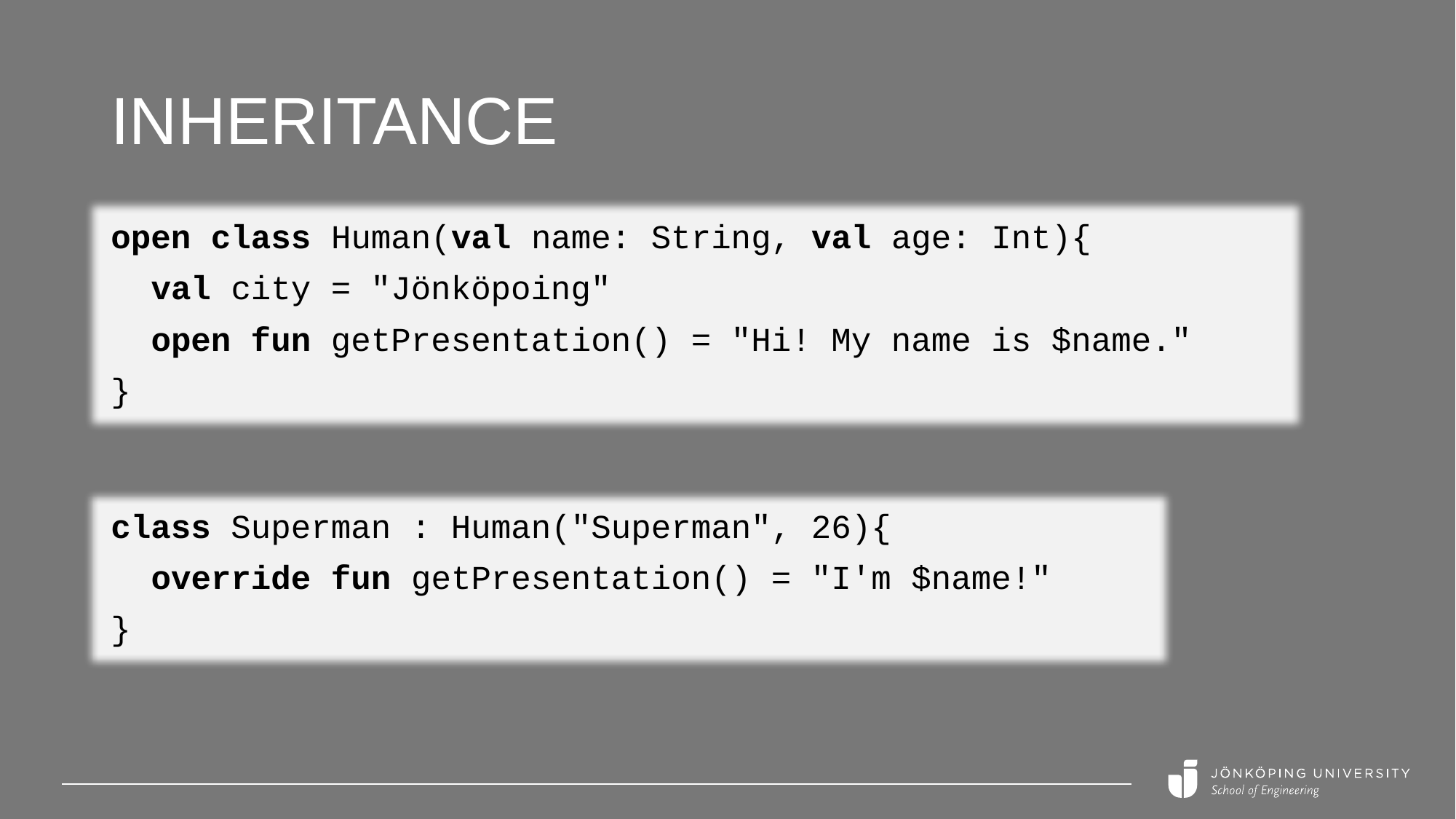

# Inheritance
open class Human(val name: String, val age: Int){
  val city = "Jönköpoing"
  open fun getPresentation() = "Hi! My name is $name."
}
class Superman : Human("Superman", 26){
  override fun getPresentation() = "I'm $name!"
}